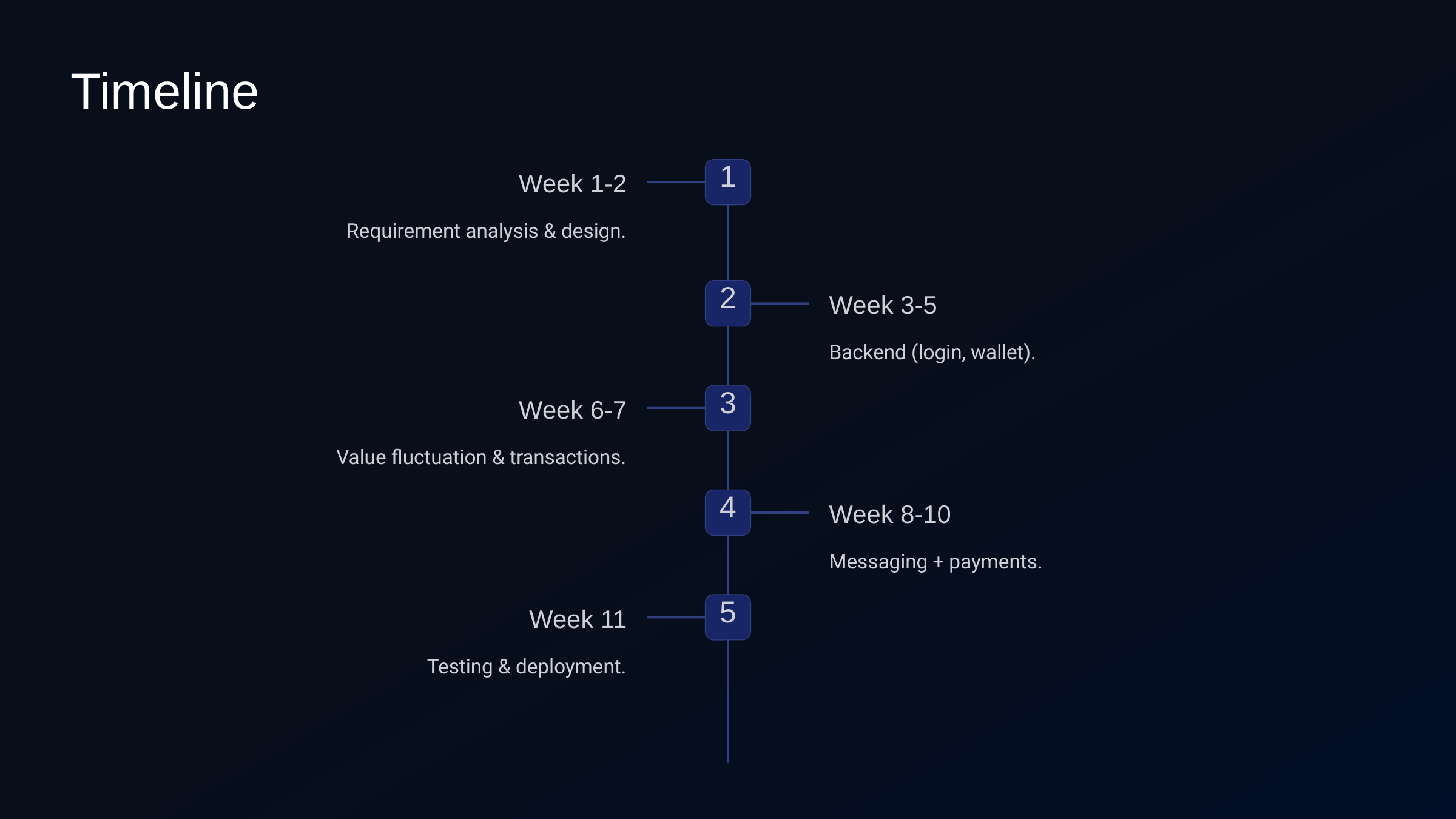

Timeline

1
Week 1-2

Requirement analysis & design.

2
Week 3-5

Backend (login, wallet).

3
Week 6-7

Value fluctuation & transactions.

4
Week 8-10

Messaging + payments.

5
Week 11

Testing & deployment.